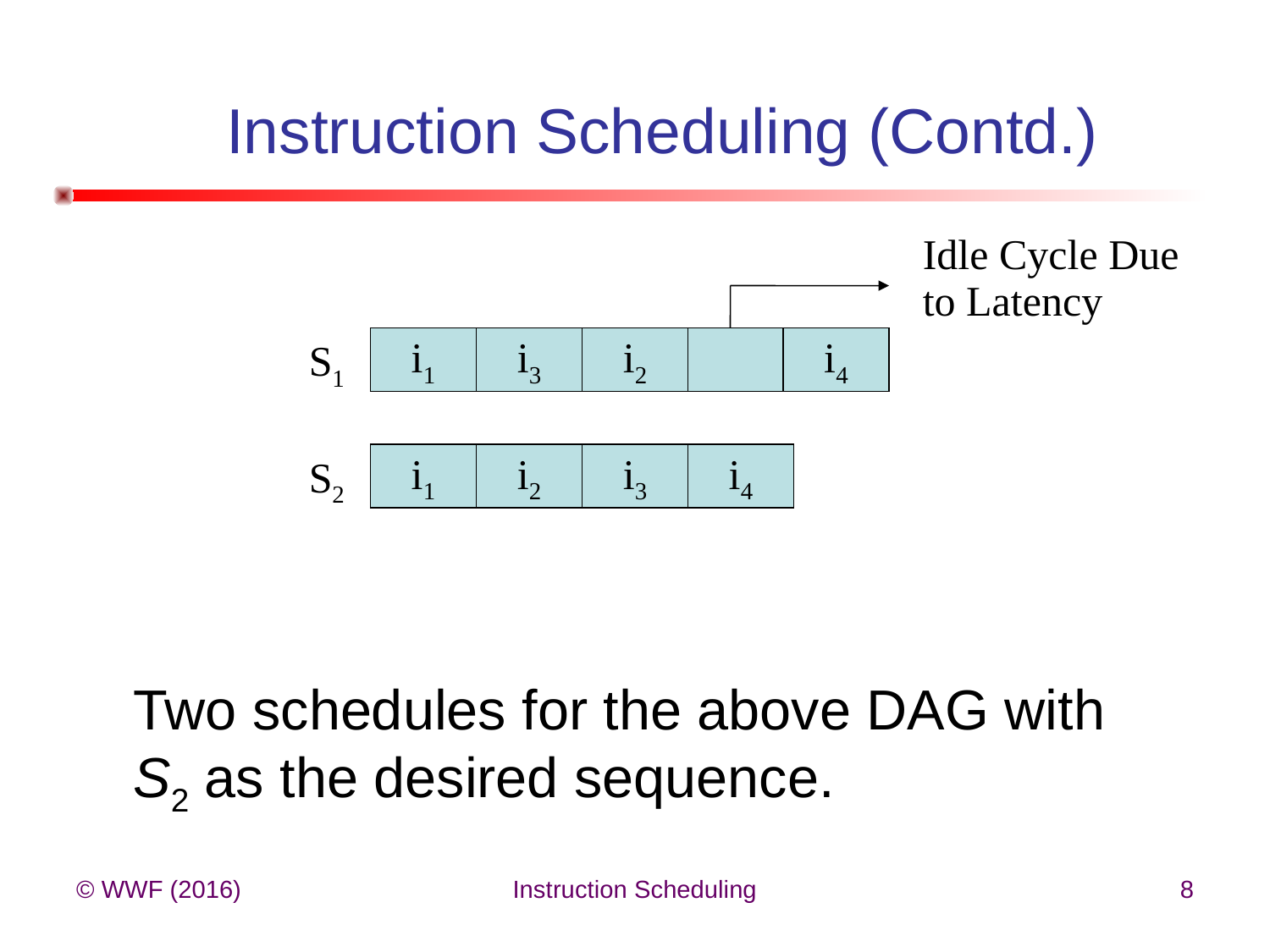

# Instruction Scheduling (Contd.)

Two schedules for the above DAG with S2 as the desired sequence.

Idle Cycle Due
to Latency

S1
i1
i3
i2

i4
S2
i1
i2
i3
i4
© WWF (2016)
Instruction Scheduling
8